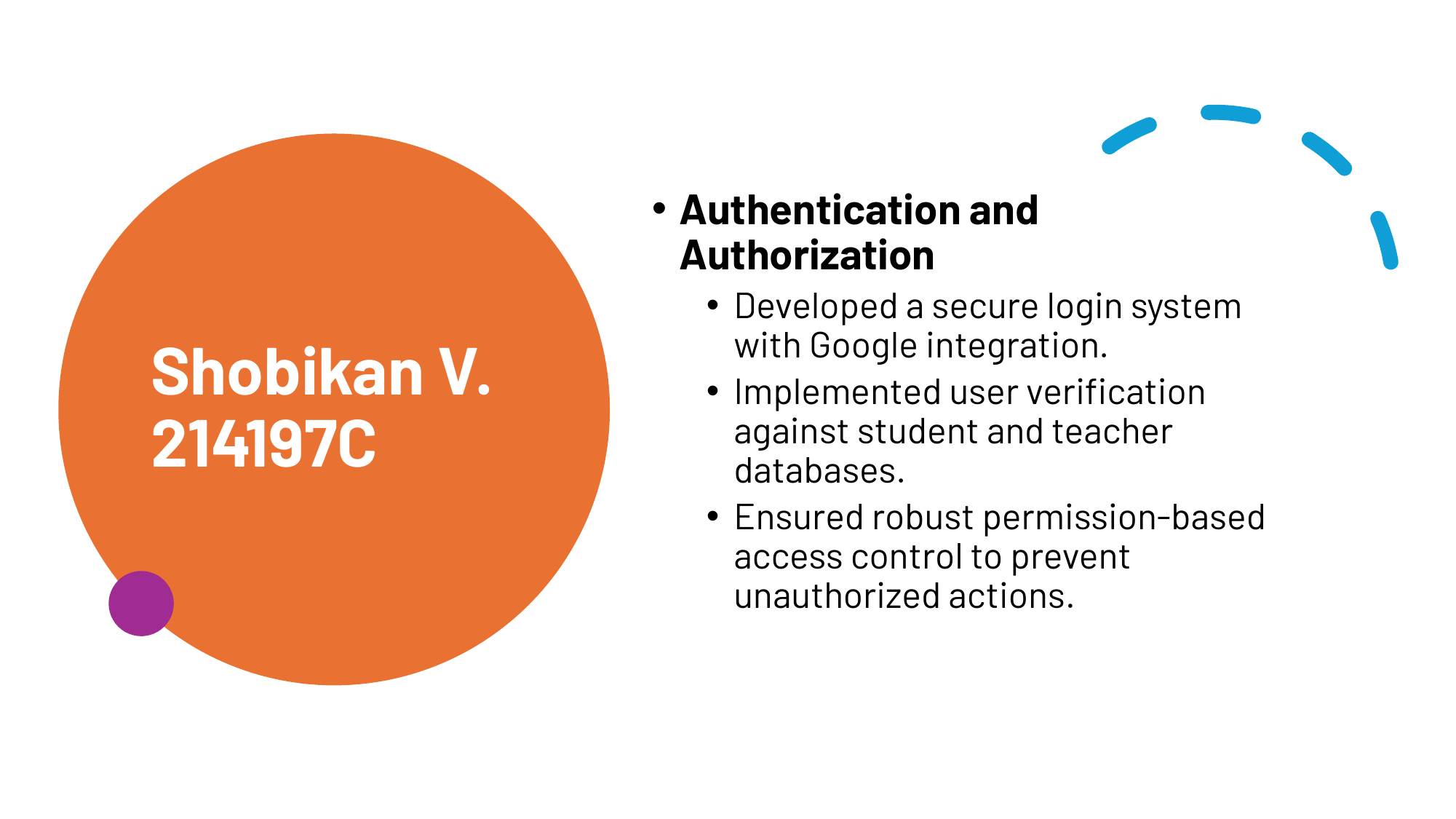

# Shobikan V.  214197C
Authentication and Authorization
Developed a secure login system with Google integration.
Implemented user verification against student and teacher databases.
Ensured robust permission-based access control to prevent unauthorized actions.